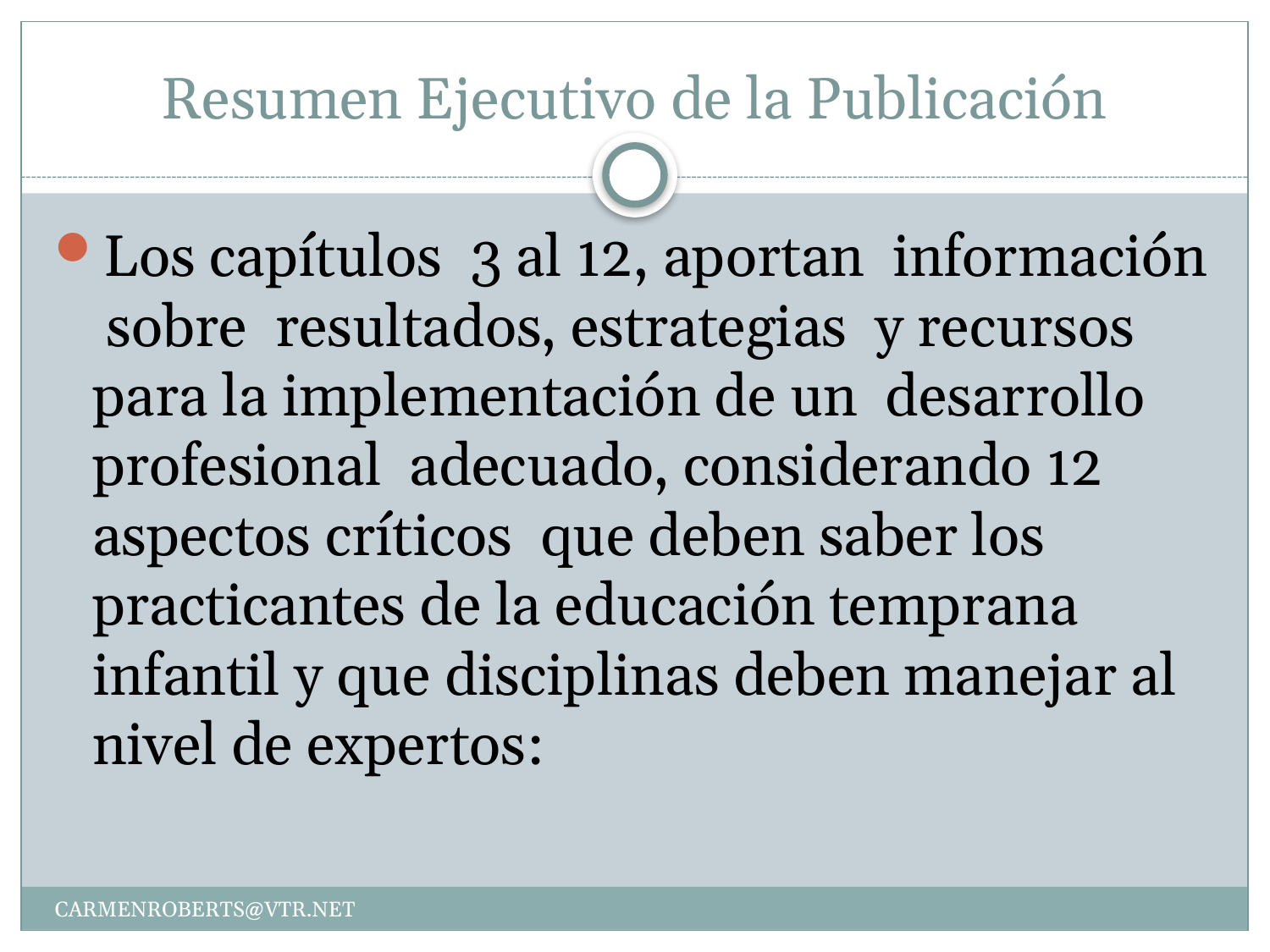

# Resumen Ejecutivo de la Publicación
Los capítulos  3 al 12, aportan  información  sobre  resultados, estrategias  y recursos  para la implementación de un  desarrollo profesional  adecuado, considerando 12 aspectos críticos  que deben saber los practicantes de la educación temprana infantil y que disciplinas deben manejar al nivel de expertos:
CARMENROBERTS@VTR.NET